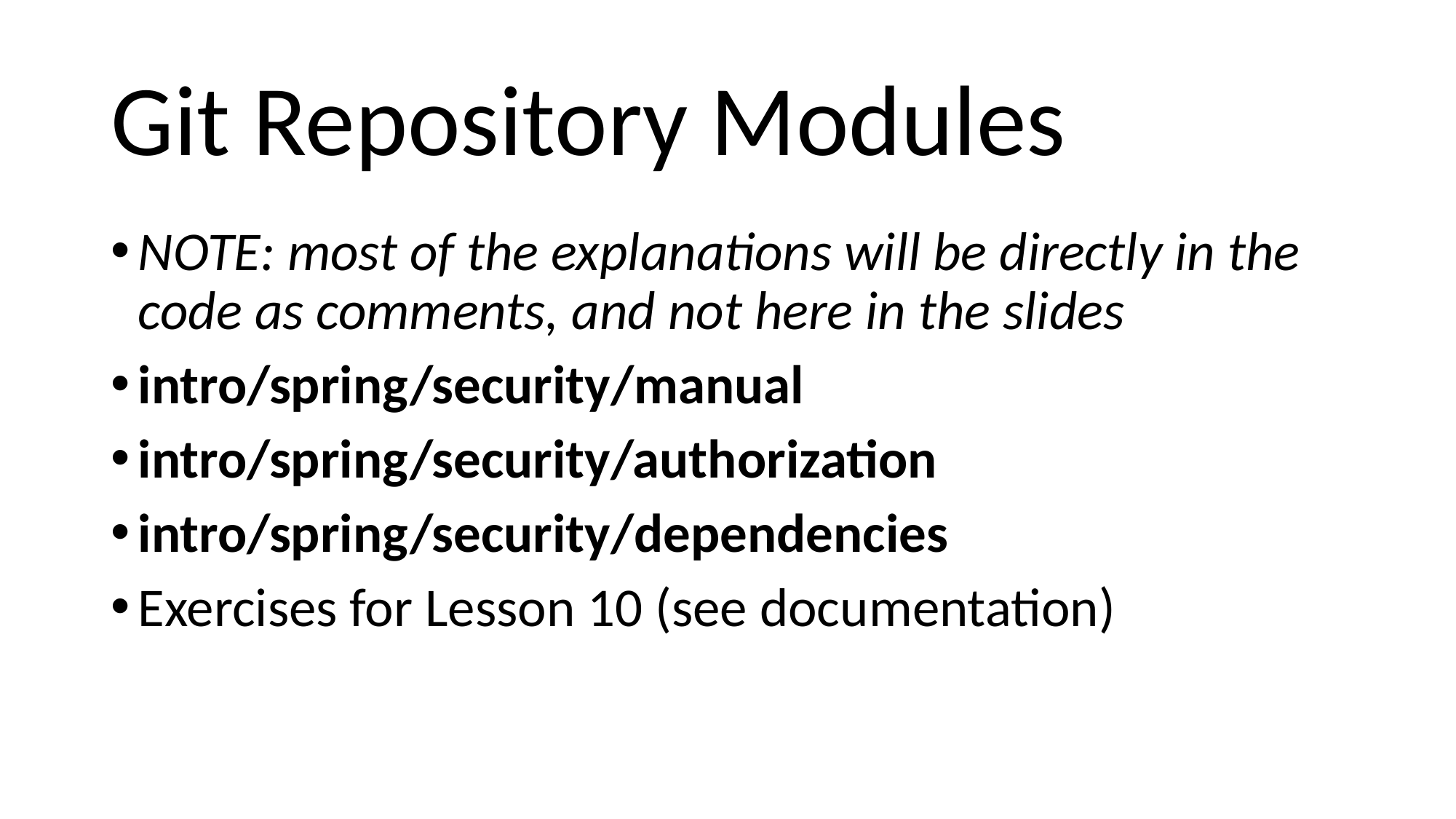

# Git Repository Modules
NOTE: most of the explanations will be directly in the code as comments, and not here in the slides
intro/spring/security/manual
intro/spring/security/authorization
intro/spring/security/dependencies
Exercises for Lesson 10 (see documentation)